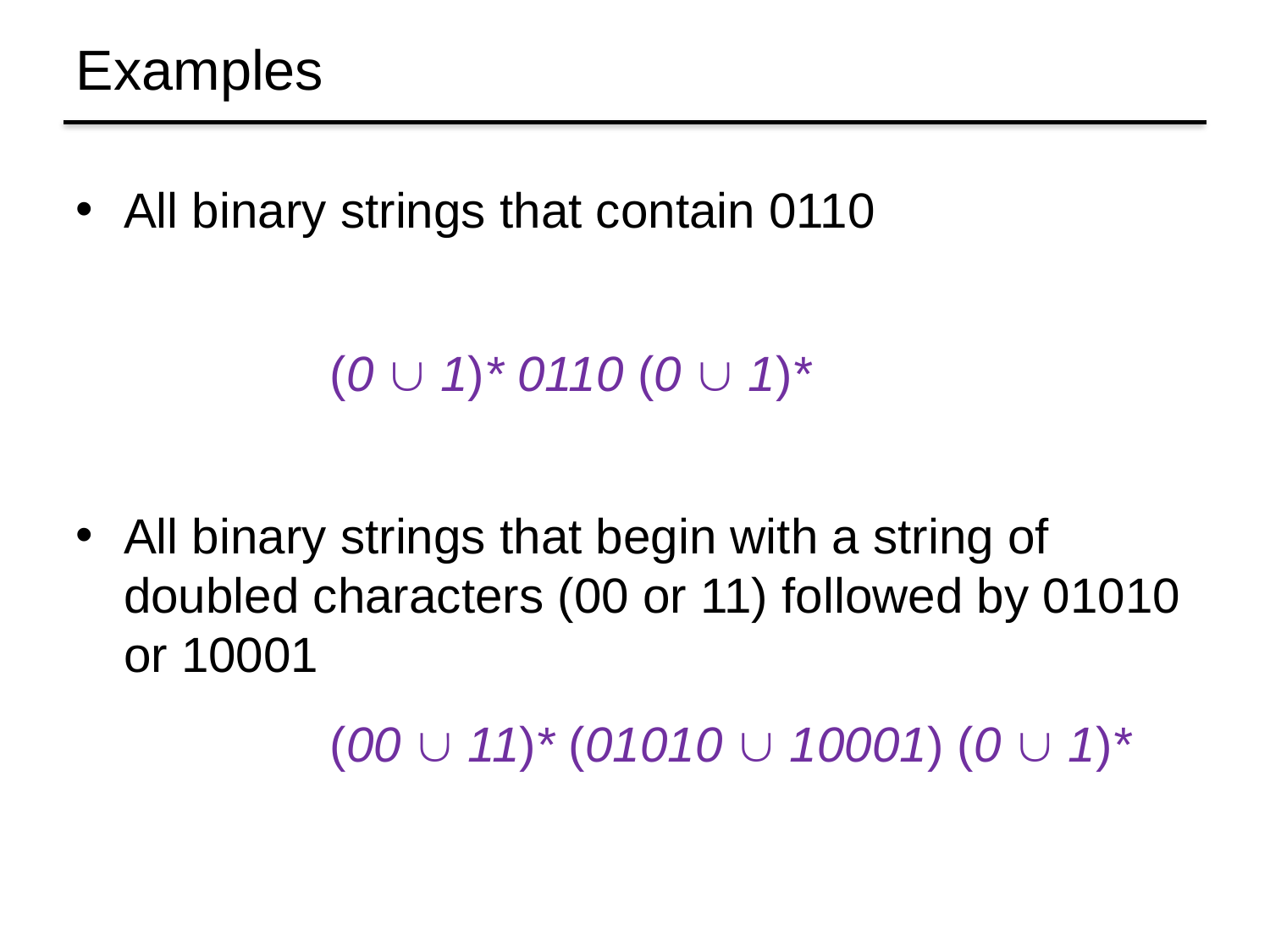

# Examples
All binary strings that contain 0110

All binary strings that begin with a string of doubled characters (00 or 11) followed by 01010 or 10001

(0 ∪ 1)* 0110 (0 ∪ 1)*
(00 ∪ 11)* (01010 ∪ 10001) (0 ∪ 1)*